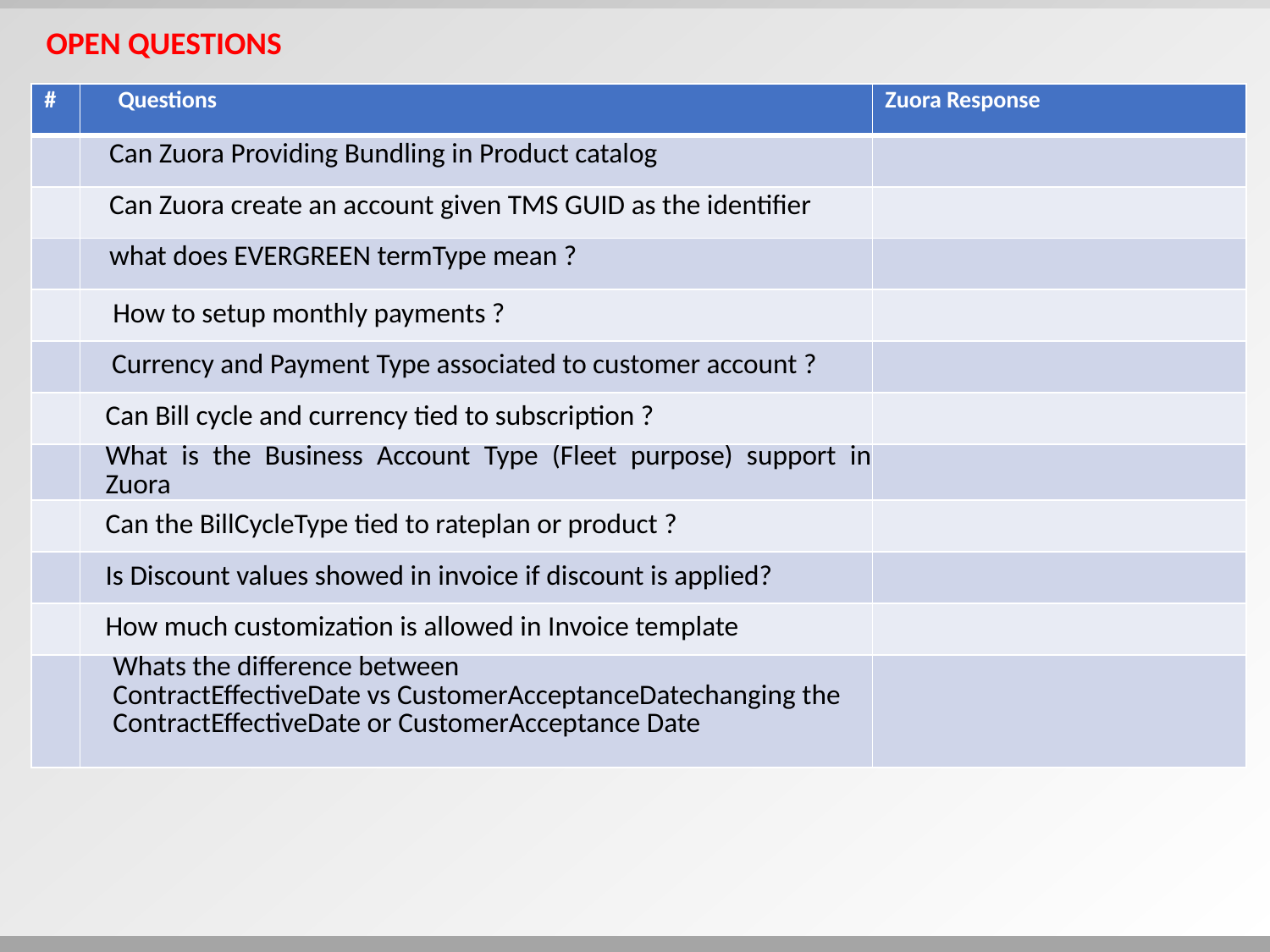

Open questions
| # | Questions | Zuora Response |
| --- | --- | --- |
|  | Can Zuora Providing Bundling in Product catalog |  |
|  | Can Zuora create an account given TMS GUID as the identifier |  |
|  | what does EVERGREEN termType mean ? |  |
|  | How to setup monthly payments ? |  |
|  | Currency and Payment Type associated to customer account ? |  |
|  | Can Bill cycle and currency tied to subscription ? |  |
|  | What is the Business Account Type (Fleet purpose) support in Zuora |  |
|  | Can the BillCycleType tied to rateplan or product ? |  |
|  | Is Discount values showed in invoice if discount is applied? |  |
|  | How much customization is allowed in Invoice template |  |
|  | Whats the difference between ContractEffectiveDate vs CustomerAcceptanceDatechanging the ContractEffectiveDate or CustomerAcceptance Date |  |